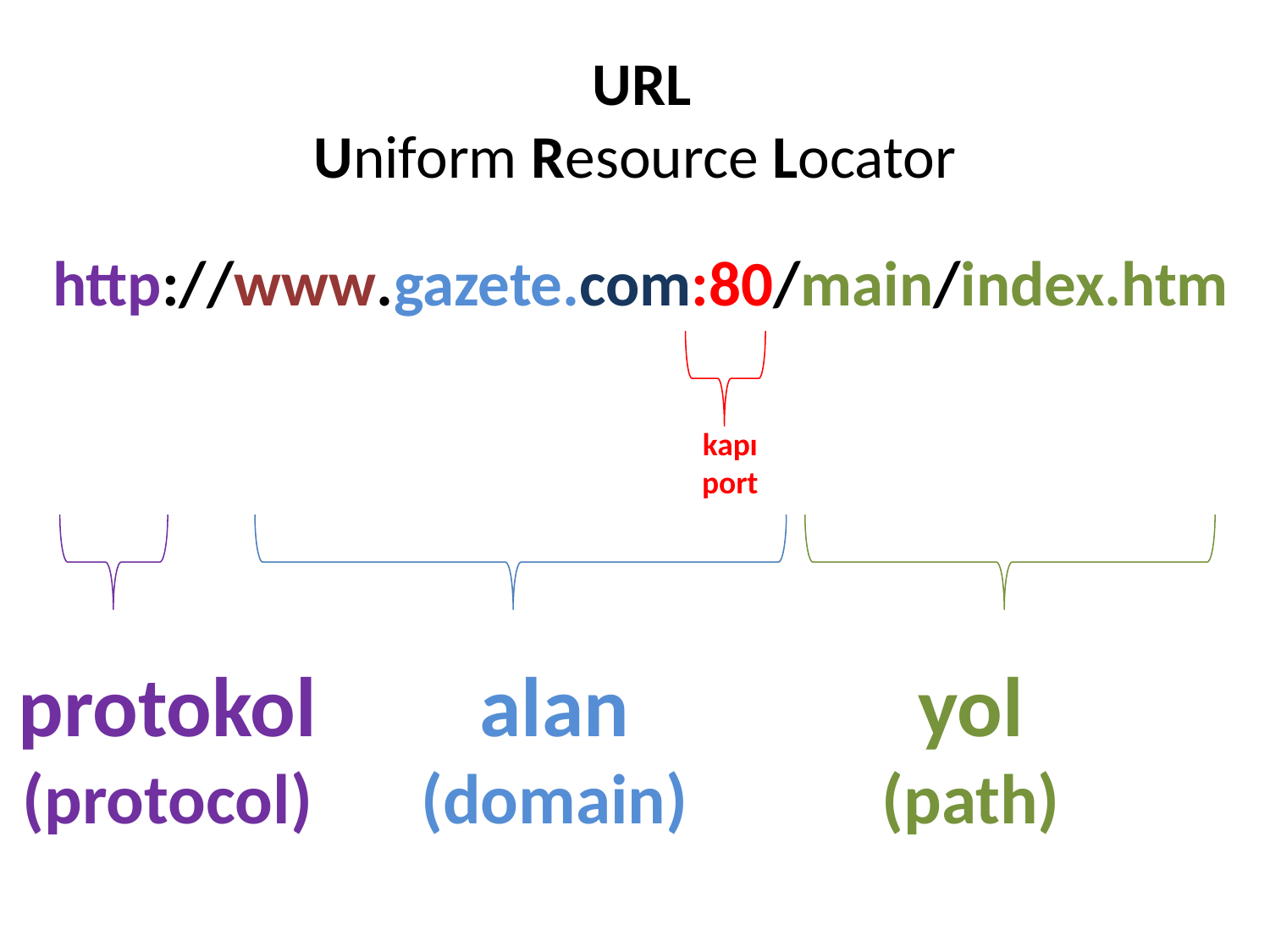

# URL Uniform Resource Locator
http://www.gazete.com:80/main/index.htm

kapı
port

yol
(path)

protokol
(protocol)
alan
(domain)